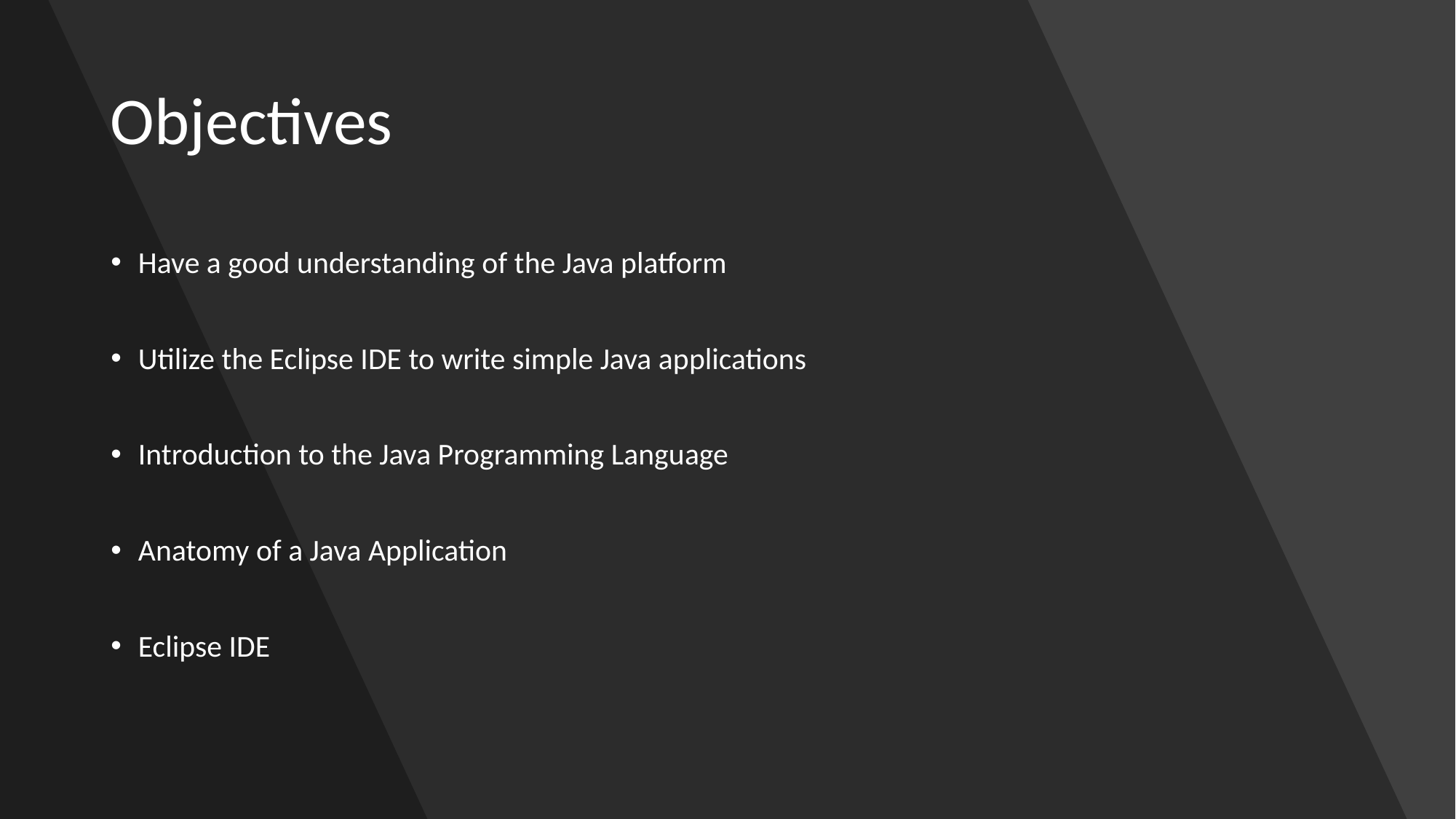

# Objectives
Have a good understanding of the Java platform

Utilize the Eclipse IDE to write simple Java applications

Introduction to the Java Programming Language

Anatomy of a Java Application

Eclipse IDE